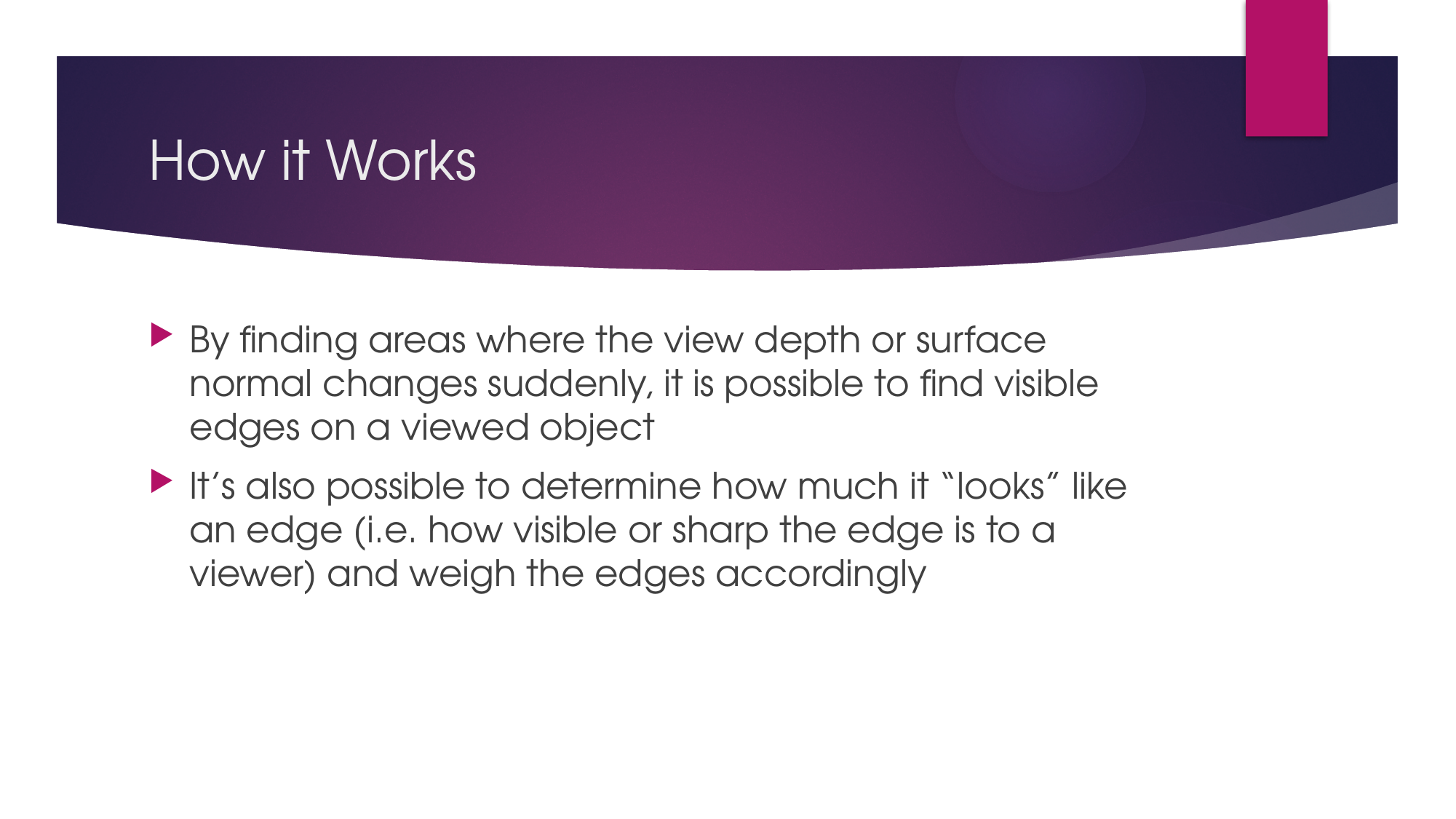

# How it Works
By finding areas where the view depth or surface normal changes suddenly, it is possible to find visible edges on a viewed object
It’s also possible to determine how much it “looks” like an edge (i.e. how visible or sharp the edge is to a viewer) and weigh the edges accordingly